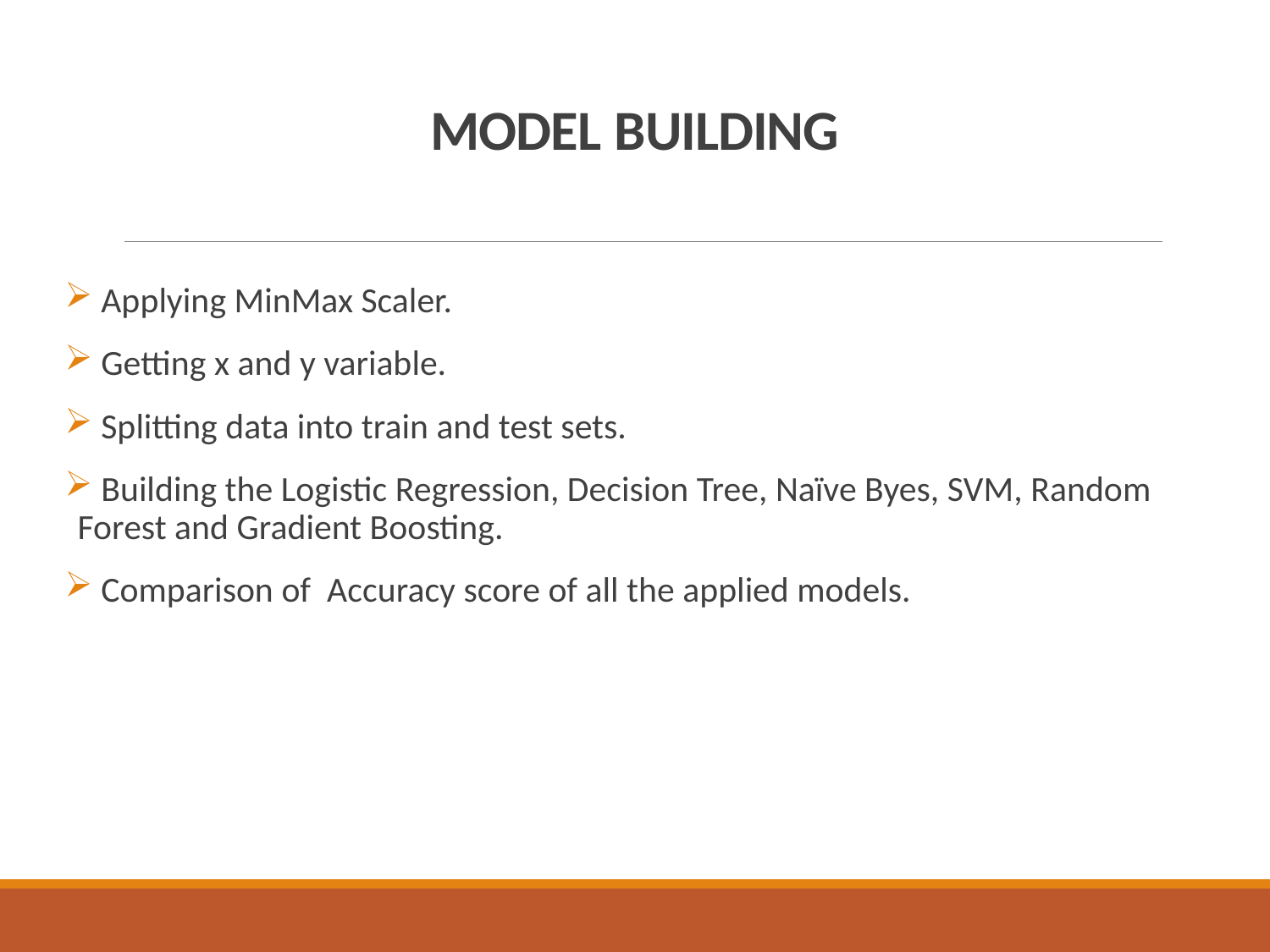

# MODEL BUILDING
 Applying MinMax Scaler.
 Getting x and y variable.
 Splitting data into train and test sets.
 Building the Logistic Regression, Decision Tree, Naïve Byes, SVM, Random Forest and Gradient Boosting.
 Comparison of  Accuracy score of all the applied models.